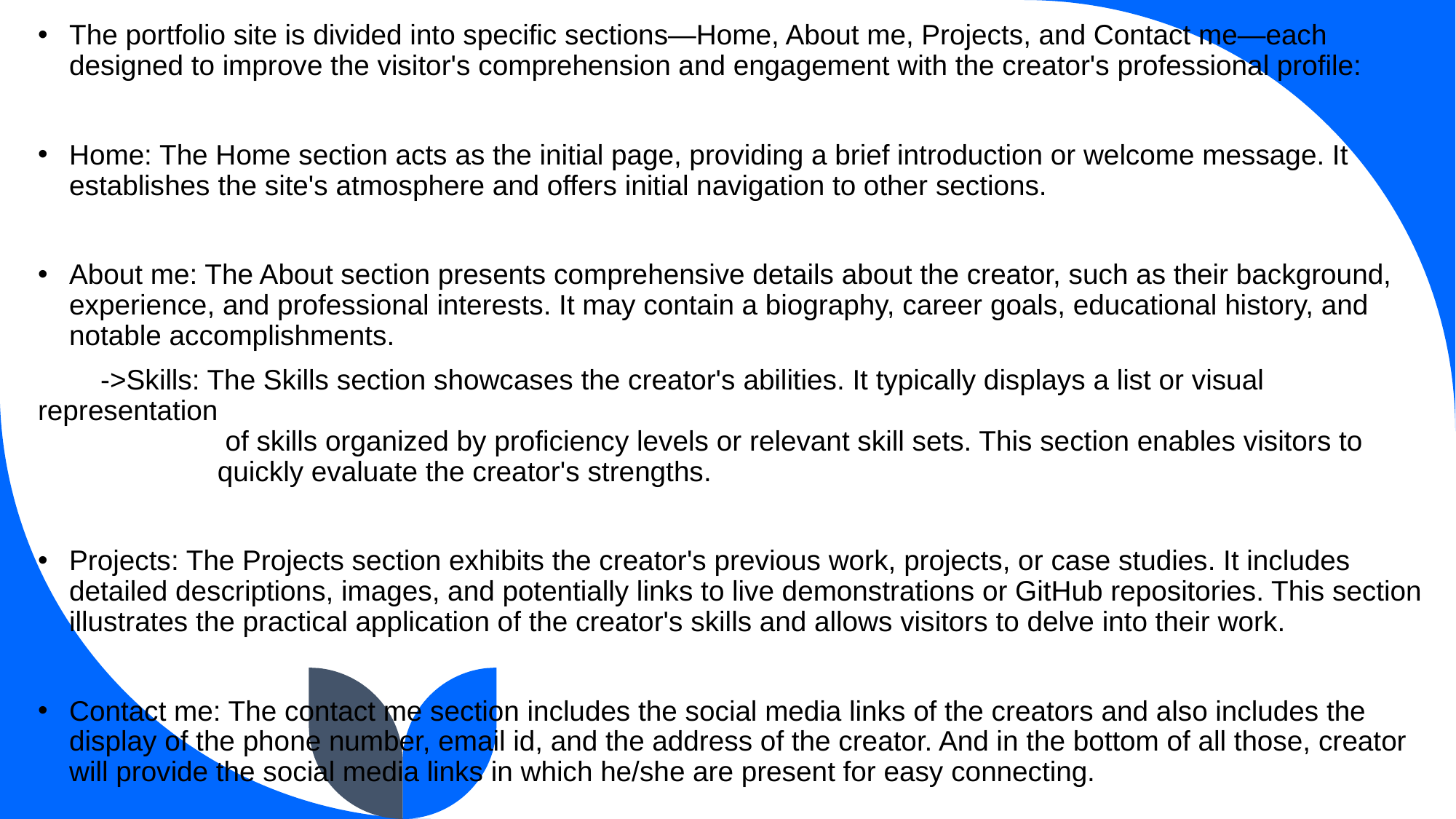

The portfolio site is divided into specific sections—Home, About me, Projects, and Contact me—each designed to improve the visitor's comprehension and engagement with the creator's professional profile:

Home: The Home section acts as the initial page, providing a brief introduction or welcome message. It establishes the site's atmosphere and offers initial navigation to other sections.

About me: The About section presents comprehensive details about the creator, such as their background, experience, and professional interests. It may contain a biography, career goals, educational history, and notable accomplishments.
        ->Skills: The Skills section showcases the creator's abilities. It typically displays a list or visual representation
                        of skills organized by proficiency levels or relevant skill sets. This section enables visitors to
                       quickly evaluate the creator's strengths.

Projects: The Projects section exhibits the creator's previous work, projects, or case studies. It includes detailed descriptions, images, and potentially links to live demonstrations or GitHub repositories. This section illustrates the practical application of the creator's skills and allows visitors to delve into their work.

Contact me: The contact me section includes the social media links of the creators and also includes the display of the phone number, email id, and the address of the creator. And in the bottom of all those, creator will provide the social media links in which he/she are present for easy connecting.